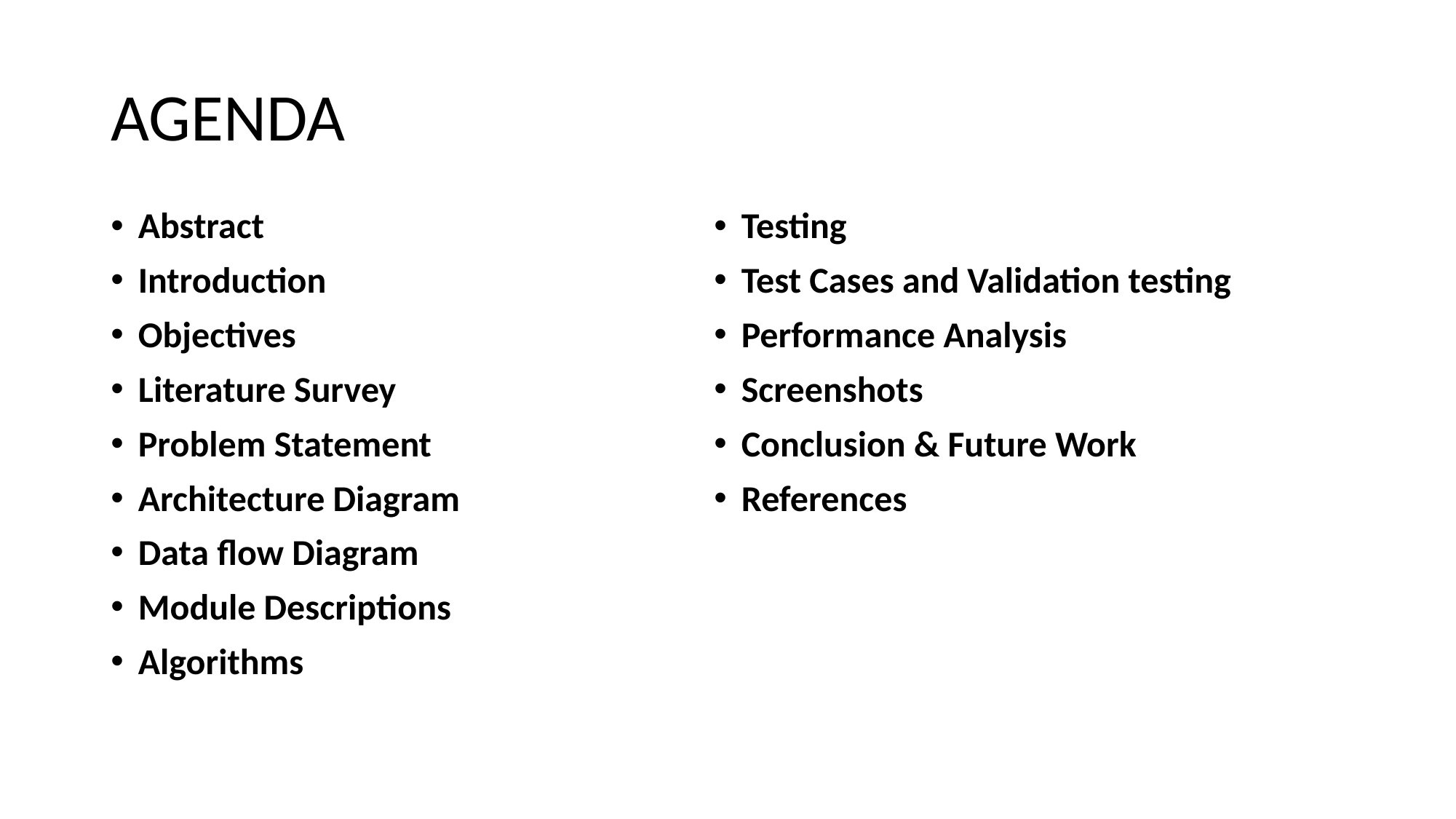

# AGENDA
Abstract
Introduction
Objectives
Literature Survey
Problem Statement
Architecture Diagram
Data flow Diagram
Module Descriptions
Algorithms

Testing
Test Cases and Validation testing
Performance Analysis
Screenshots
Conclusion & Future Work
References